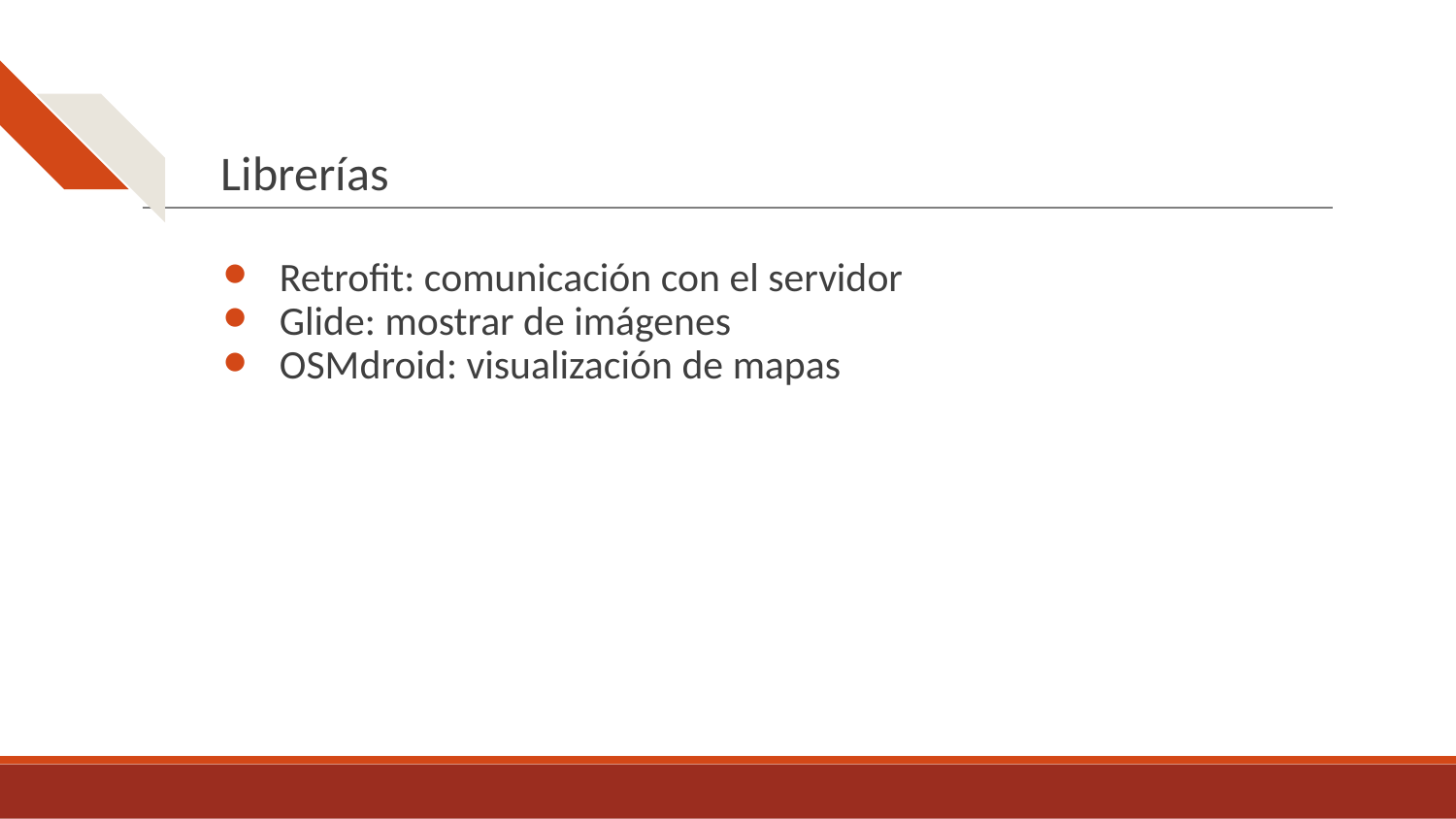

# Librerías
Retrofit: comunicación con el servidor
Glide: mostrar de imágenes
OSMdroid: visualización de mapas